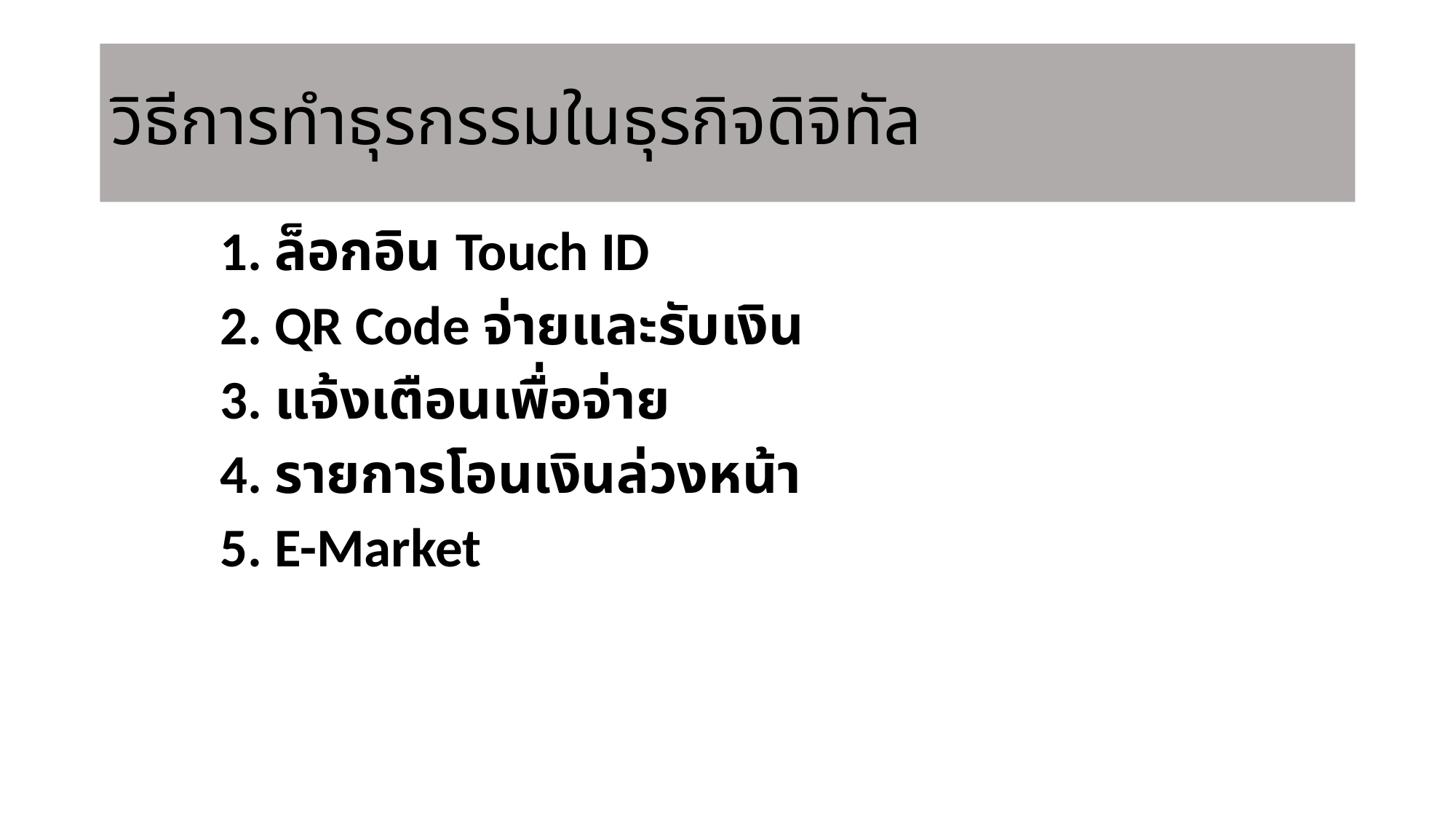

# วิธีการทำธุรกรรมในธุรกิจดิจิทัล
	1. ล็อกอิน Touch ID
	2. QR Code จ่ายและรับเงิน
	3. แจ้งเตือนเพื่อจ่าย
	4. รายการโอนเงินล่วงหน้า
	5. E-Market